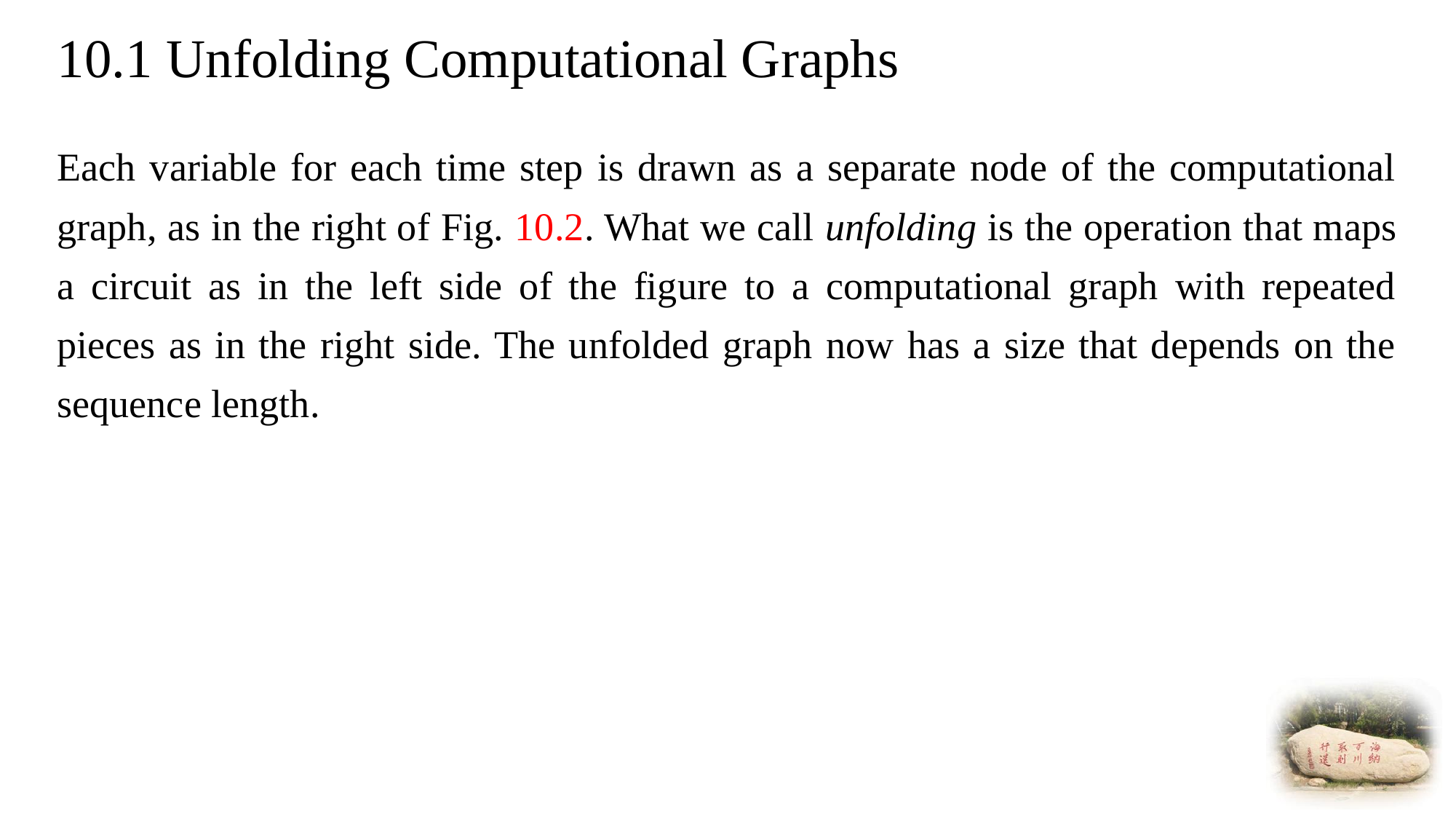

# 10.1 Unfolding Computational Graphs
Each variable for each time step is drawn as a separate node of the computational graph, as in the right of Fig. 10.2. What we call unfolding is the operation that maps a circuit as in the left side of the figure to a computational graph with repeated pieces as in the right side. The unfolded graph now has a size that depends on the sequence length.